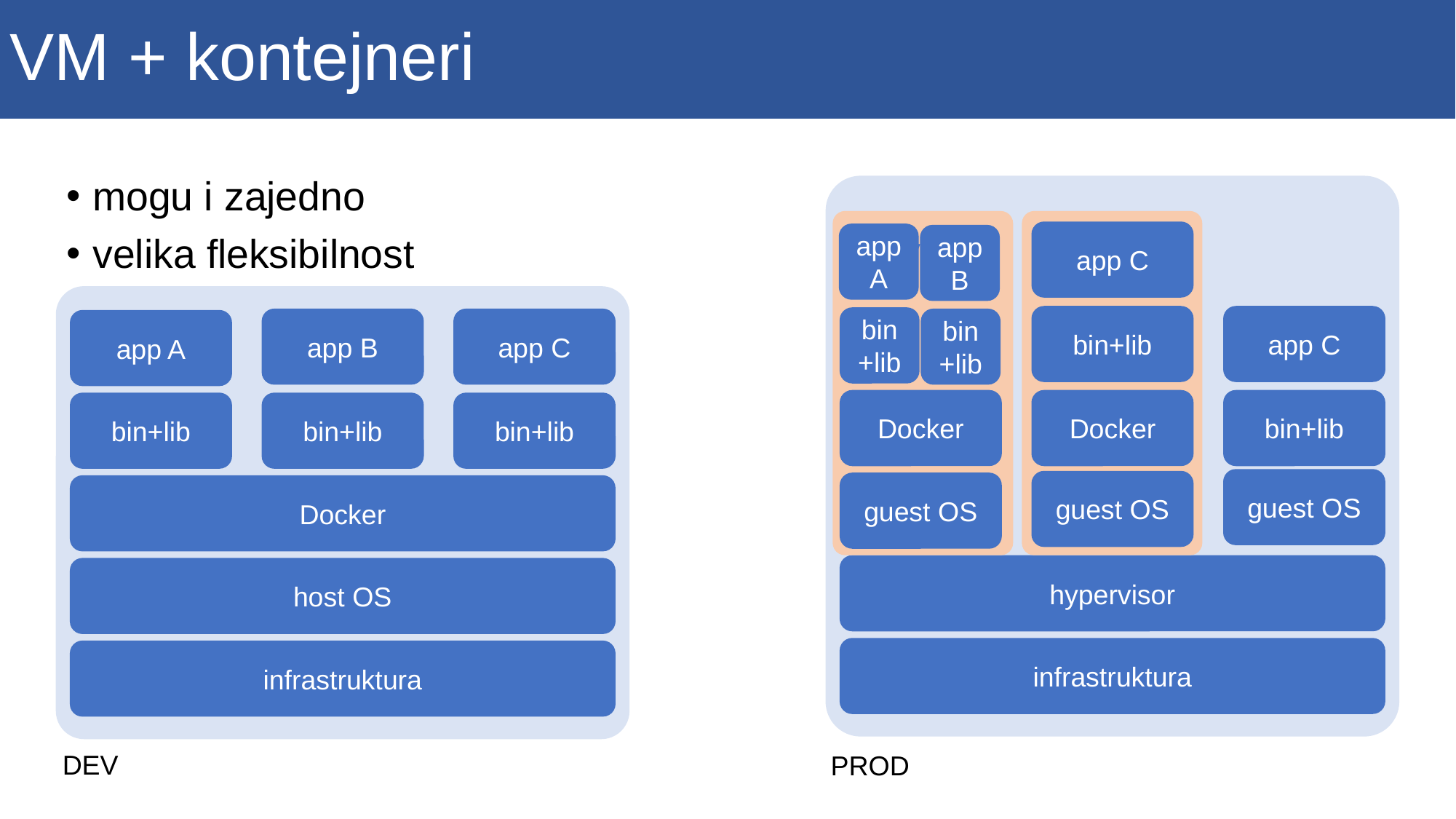

# VM + kontejneri
mogu i zajedno
velika fleksibilnost

VM

app C
app
A
app
B

bin+lib
app C
bin+lib
app B
app C
bin+lib
app A
Docker
Docker
bin+lib
bin+lib
bin+lib
bin+lib
guest OS
guest OS
guest OS
Docker
hypervisor
host OS
infrastruktura
infrastruktura
DEV
PROD